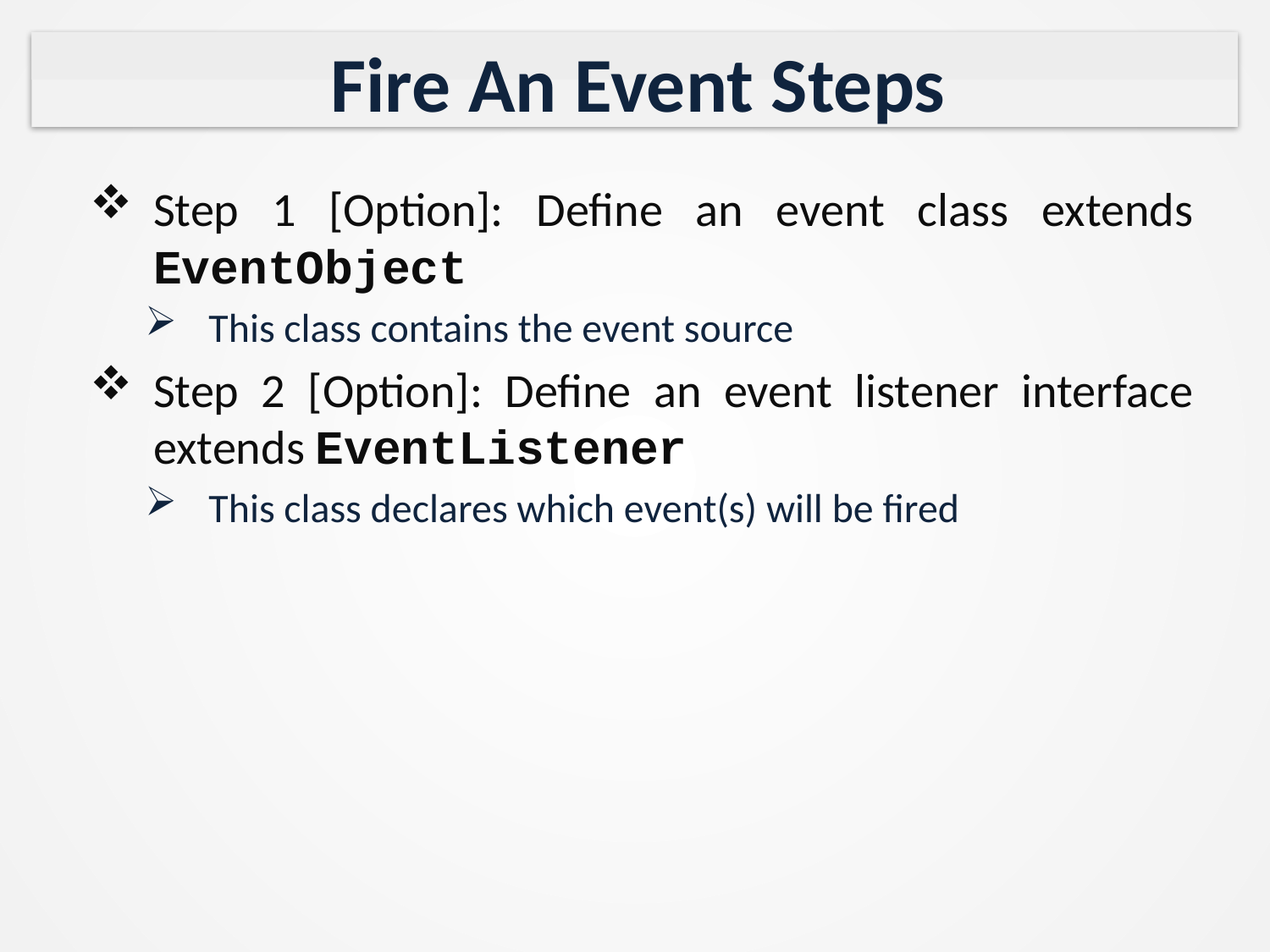

# Fire An Event Steps
Step 1 [Option]: Define an event class extends EventObject
This class contains the event source
Step 2 [Option]: Define an event listener interface extends EventListener
This class declares which event(s) will be fired